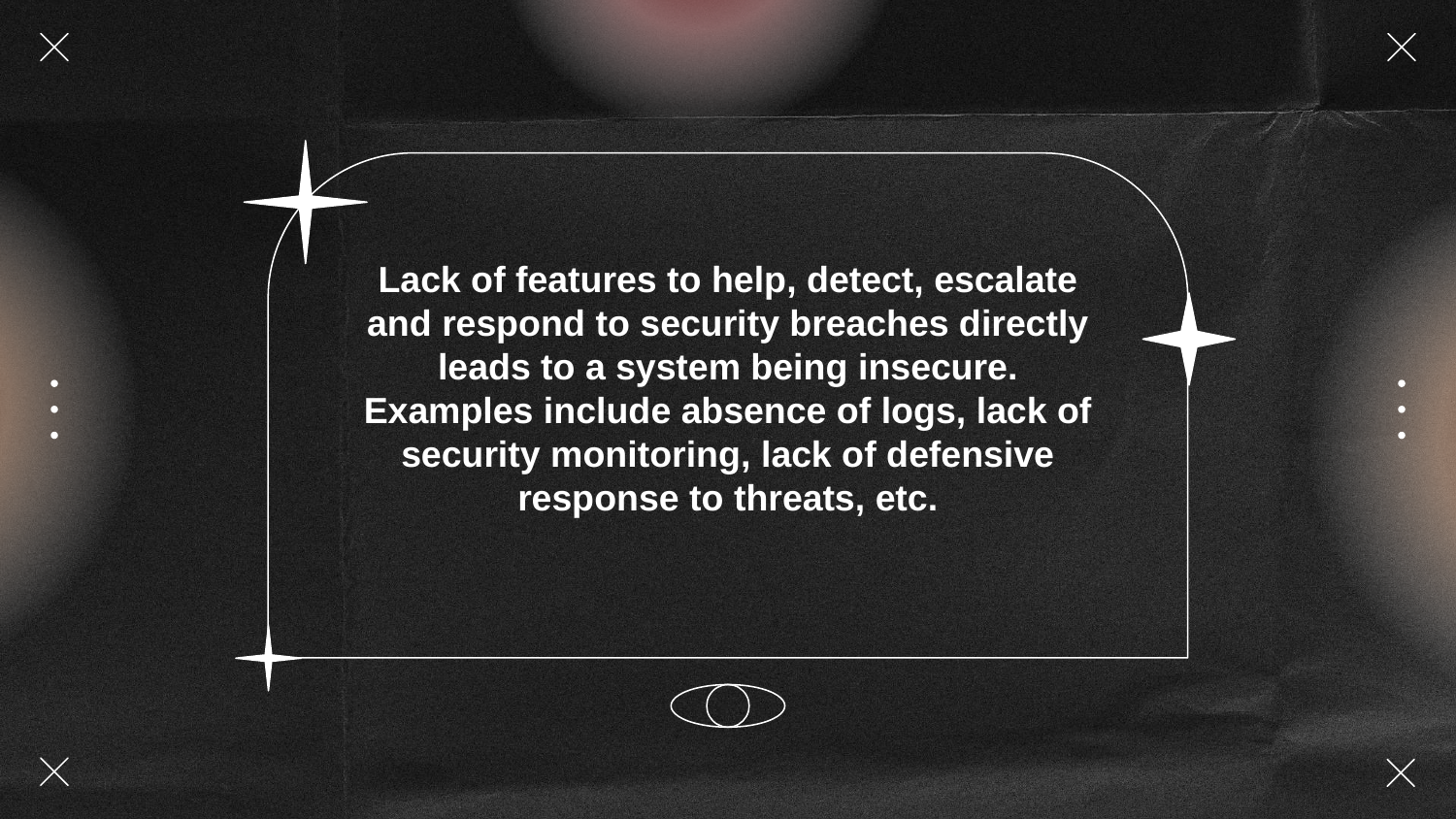

# Lack of features to help, detect, escalate and respond to security breaches directly leads to a system being insecure. Examples include absence of logs, lack of security monitoring, lack of defensive response to threats, etc.